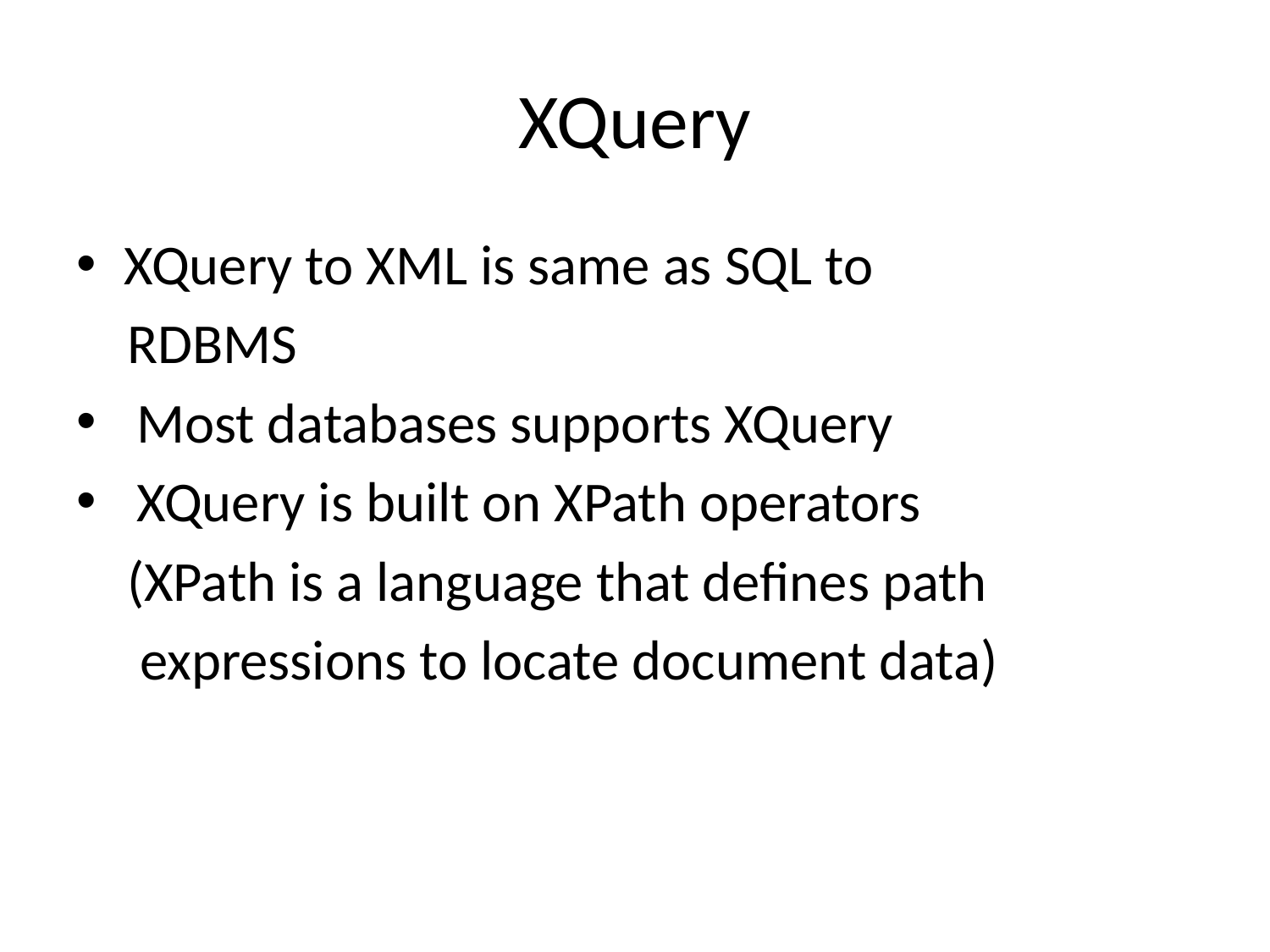

# XQuery
XQuery to XML is same as SQL to
    RDBMS
 Most databases supports XQuery
 XQuery is built on XPath operators
    (XPath is a language that defines path
     expressions to locate document data)